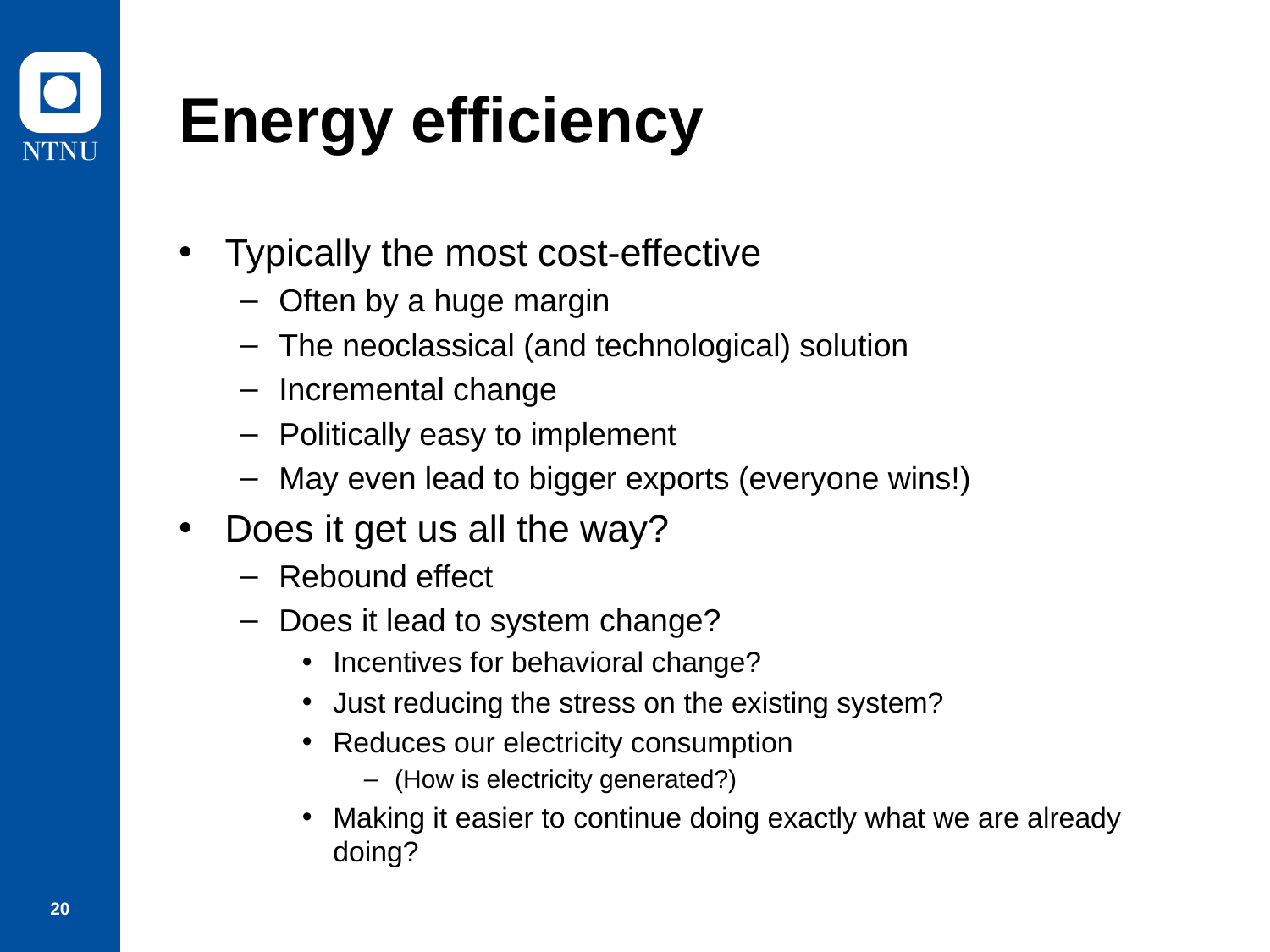

# Energy efficiency
Typically the most cost-effective
Often by a huge margin
The neoclassical (and technological) solution
Incremental change
Politically easy to implement
May even lead to bigger exports (everyone wins!)
Does it get us all the way?
Rebound effect
Does it lead to system change?
Incentives for behavioral change?
Just reducing the stress on the existing system?
Reduces our electricity consumption
(How is electricity generated?)
Making it easier to continue doing exactly what we are already doing?